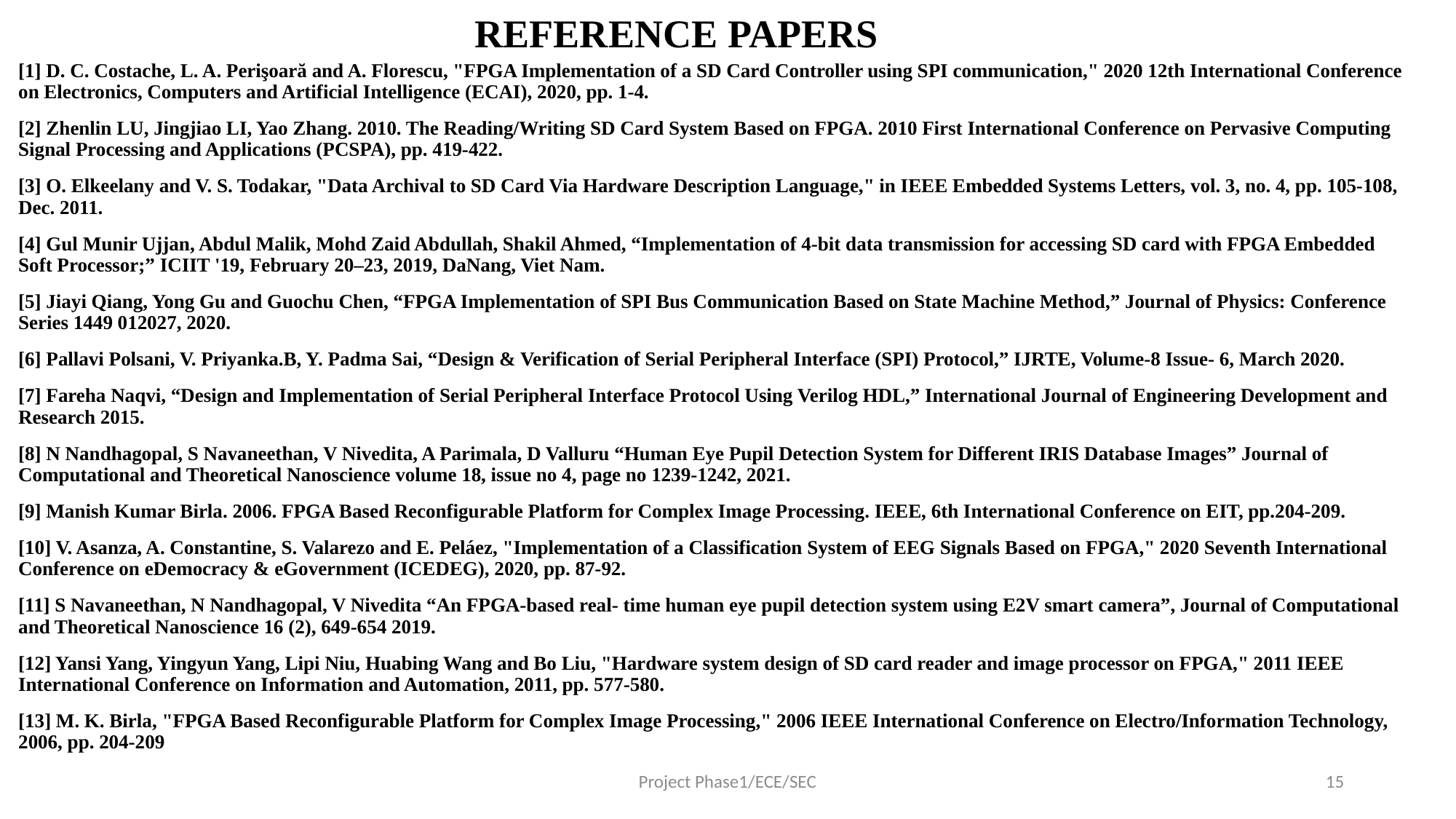

# REFERENCE PAPERS
[1] D. C. Costache, L. A. Perişoară and A. Florescu, "FPGA Implementation of a SD Card Controller using SPI communication," 2020 12th International Conference on Electronics, Computers and Artificial Intelligence (ECAI), 2020, pp. 1-4.
[2] Zhenlin LU, Jingjiao LI, Yao Zhang. 2010. The Reading/Writing SD Card System Based on FPGA. 2010 First International Conference on Pervasive Computing Signal Processing and Applications (PCSPA), pp. 419-422.
[3] O. Elkeelany and V. S. Todakar, "Data Archival to SD Card Via Hardware Description Language," in IEEE Embedded Systems Letters, vol. 3, no. 4, pp. 105-108, Dec. 2011.
[4] Gul Munir Ujjan, Abdul Malik, Mohd Zaid Abdullah, Shakil Ahmed, “Implementation of 4-bit data transmission for accessing SD card with FPGA Embedded Soft Processor;” ICIIT '19, February 20–23, 2019, DaNang, Viet Nam.
[5] Jiayi Qiang, Yong Gu and Guochu Chen, “FPGA Implementation of SPI Bus Communication Based on State Machine Method,” Journal of Physics: Conference Series 1449 012027, 2020.
[6] Pallavi Polsani, V. Priyanka.B, Y. Padma Sai, “Design & Verification of Serial Peripheral Interface (SPI) Protocol,” IJRTE, Volume-8 Issue- 6, March 2020.
[7] Fareha Naqvi, “Design and Implementation of Serial Peripheral Interface Protocol Using Verilog HDL,” International Journal of Engineering Development and Research 2015.
[8] N Nandhagopal, S Navaneethan, V Nivedita, A Parimala, D Valluru “Human Eye Pupil Detection System for Different IRIS Database Images” Journal of Computational and Theoretical Nanoscience volume 18, issue no 4, page no 1239-1242, 2021.
[9] Manish Kumar Birla. 2006. FPGA Based Reconfigurable Platform for Complex Image Processing. IEEE, 6th International Conference on EIT, pp.204-209.
[10] V. Asanza, A. Constantine, S. Valarezo and E. Peláez, "Implementation of a Classification System of EEG Signals Based on FPGA," 2020 Seventh International Conference on eDemocracy & eGovernment (ICEDEG), 2020, pp. 87-92.
[11] S Navaneethan, N Nandhagopal, V Nivedita “An FPGA-based real- time human eye pupil detection system using E2V smart camera”, Journal of Computational and Theoretical Nanoscience 16 (2), 649-654 2019.
[12] Yansi Yang, Yingyun Yang, Lipi Niu, Huabing Wang and Bo Liu, "Hardware system design of SD card reader and image processor on FPGA," 2011 IEEE International Conference on Information and Automation, 2011, pp. 577-580.
[13] M. K. Birla, "FPGA Based Reconfigurable Platform for Complex Image Processing," 2006 IEEE International Conference on Electro/Information Technology, 2006, pp. 204-209
Project Phase1/ECE/SEC
15